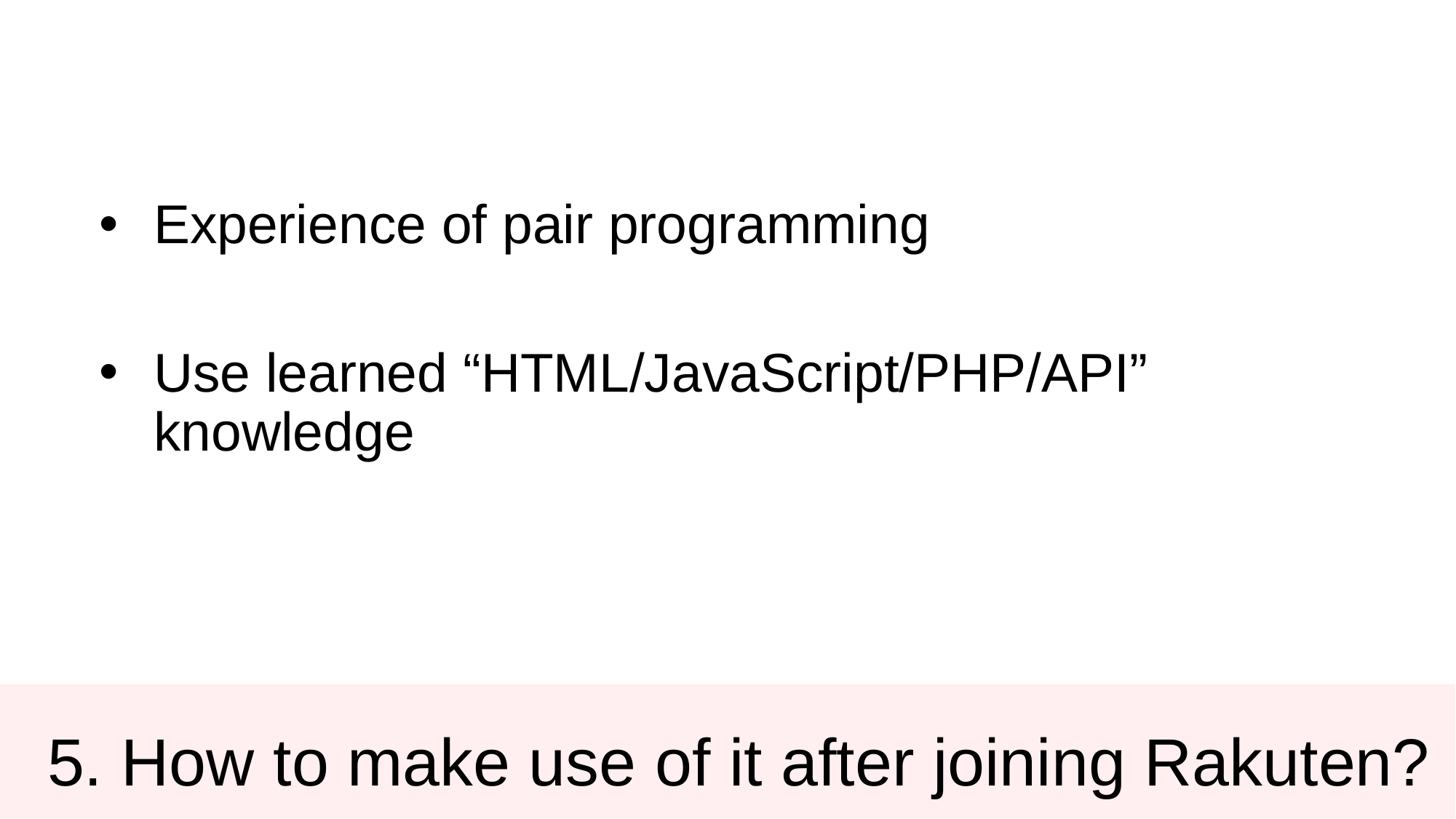

Experience of pair programming

Use learned “HTML/JavaScript/PHP/API”  knowledge
5. How to make use of it after joining Rakuten?